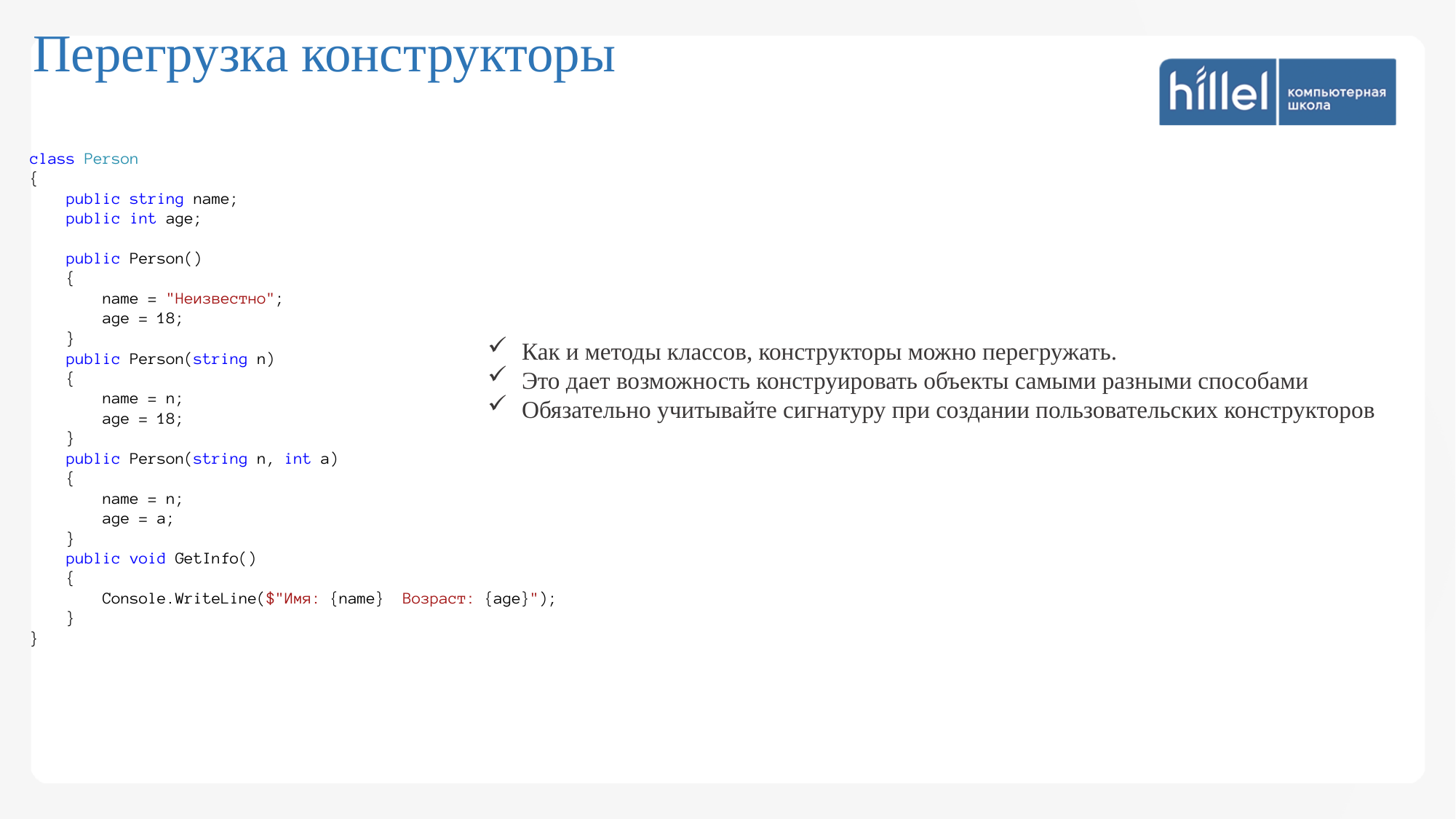

Перегрузка конструкторы
class Person
{
    public string name;
    public int age;

    public Person()
    {
        name = "Неизвестно";
        age = 18;
    }
    public Person(string n)
    {
        name = n;
        age = 18;
    }
    public Person(string n, int a)
    {
        name = n;
        age = a;
    }
    public void GetInfo()
    {
        Console.WriteLine($"Имя: {name}  Возраст: {age}");
    }
}
Как и методы классов, конструкторы можно перегружать.
Это дает возможность конструировать объекты самыми разными способами
Обязательно учитывайте сигнатуру при создании пользовательских конструкторов